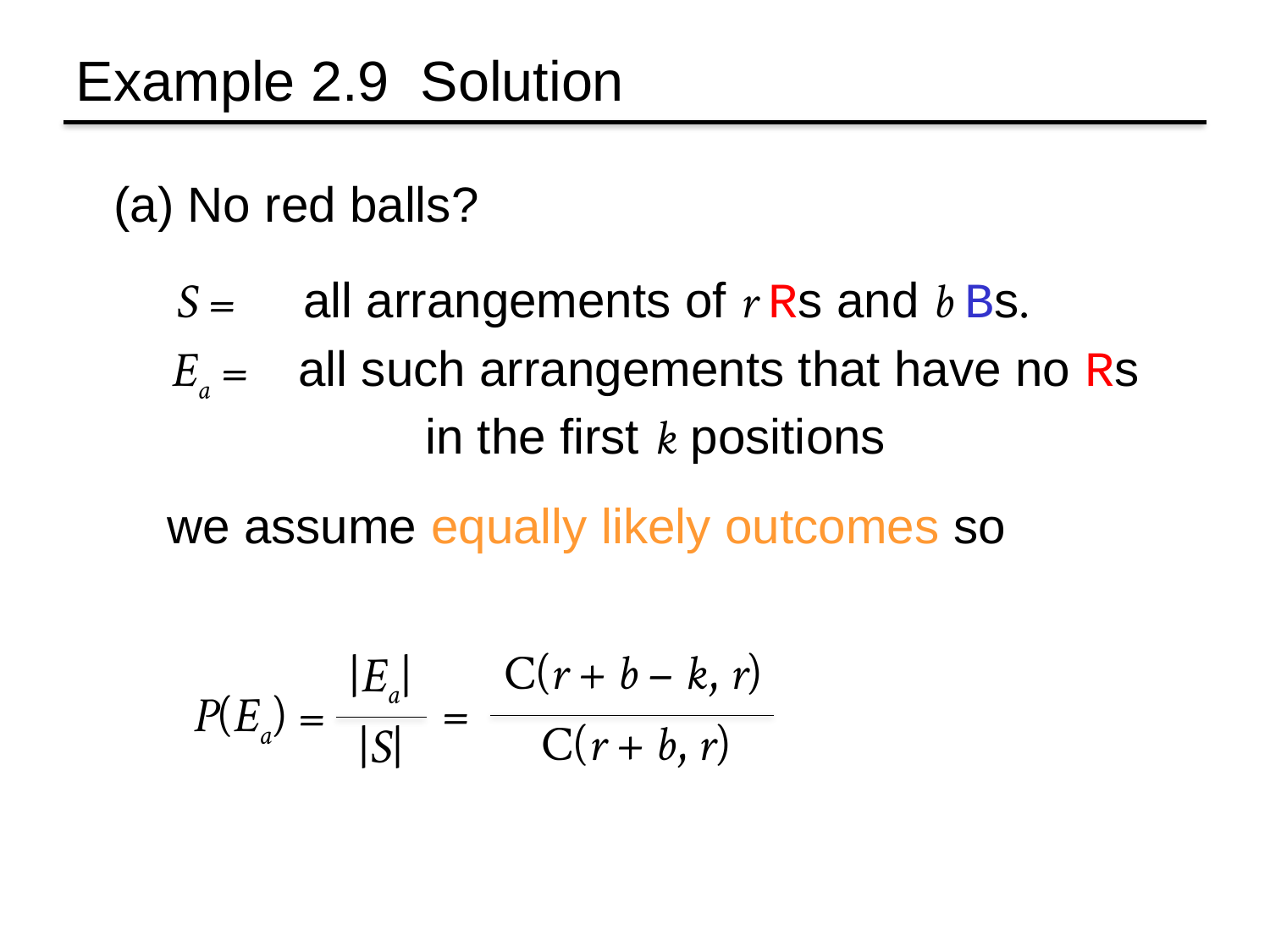

# Example 2.9  Solution
(a) No red balls?
S = 	all arrangements of r Rs and b Bs.
Ea = 	all such arrangements that have no Rs
		in the first k positions
we assume equally likely outcomes so
C(r + b – k, r)
|Ea|
=
P(Ea) =
C(r + b, r)
|S|